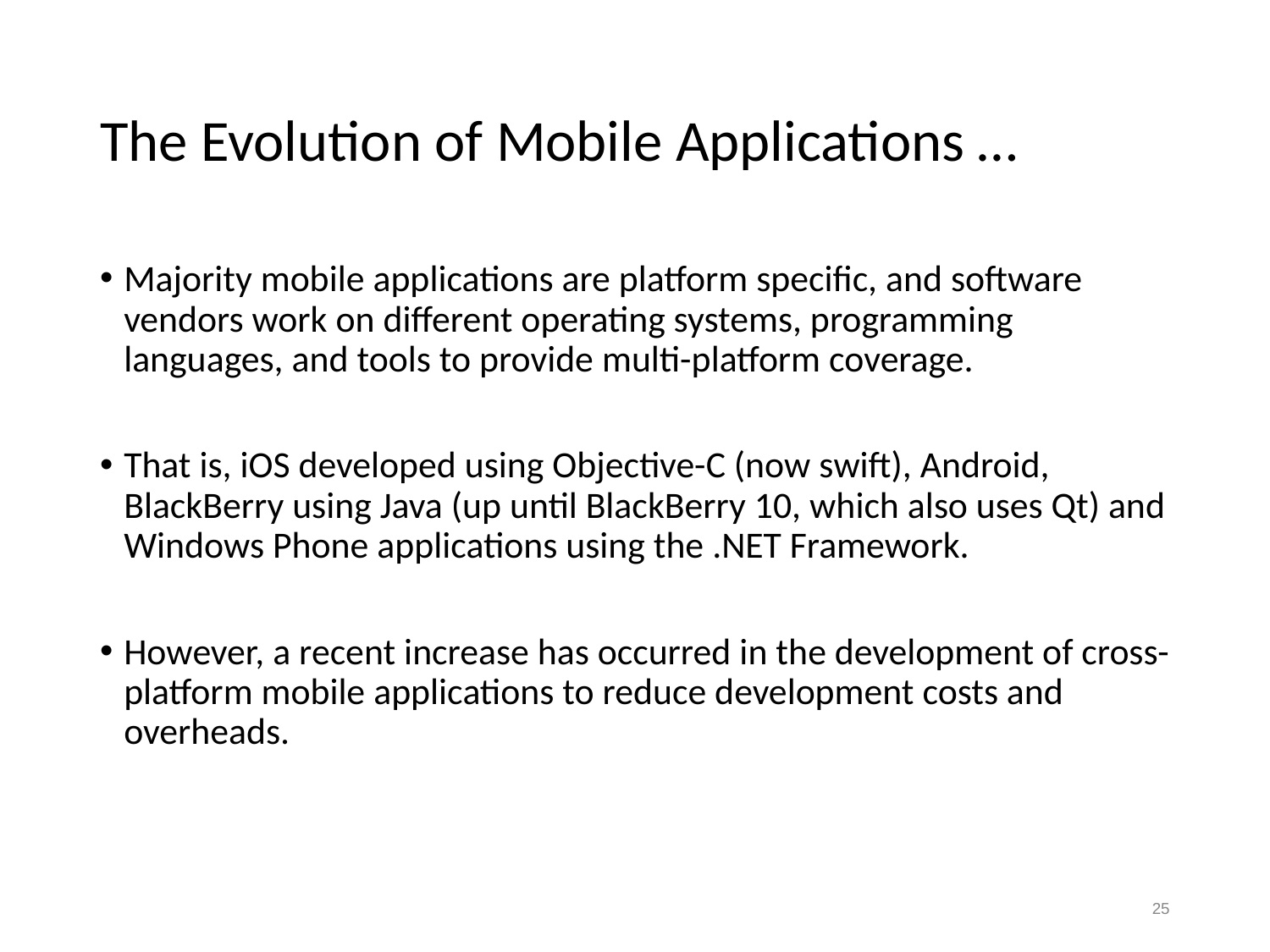

# The Evolution of Mobile Applications …
Majority mobile applications are platform specific, and software vendors work on different operating systems, programming languages, and tools to provide multi-platform coverage.

That is, iOS developed using Objective-C (now swift), Android, BlackBerry using Java (up until BlackBerry 10, which also uses Qt) and Windows Phone applications using the .NET Framework.

However, a recent increase has occurred in the development of cross-platform mobile applications to reduce development costs and overheads.
25